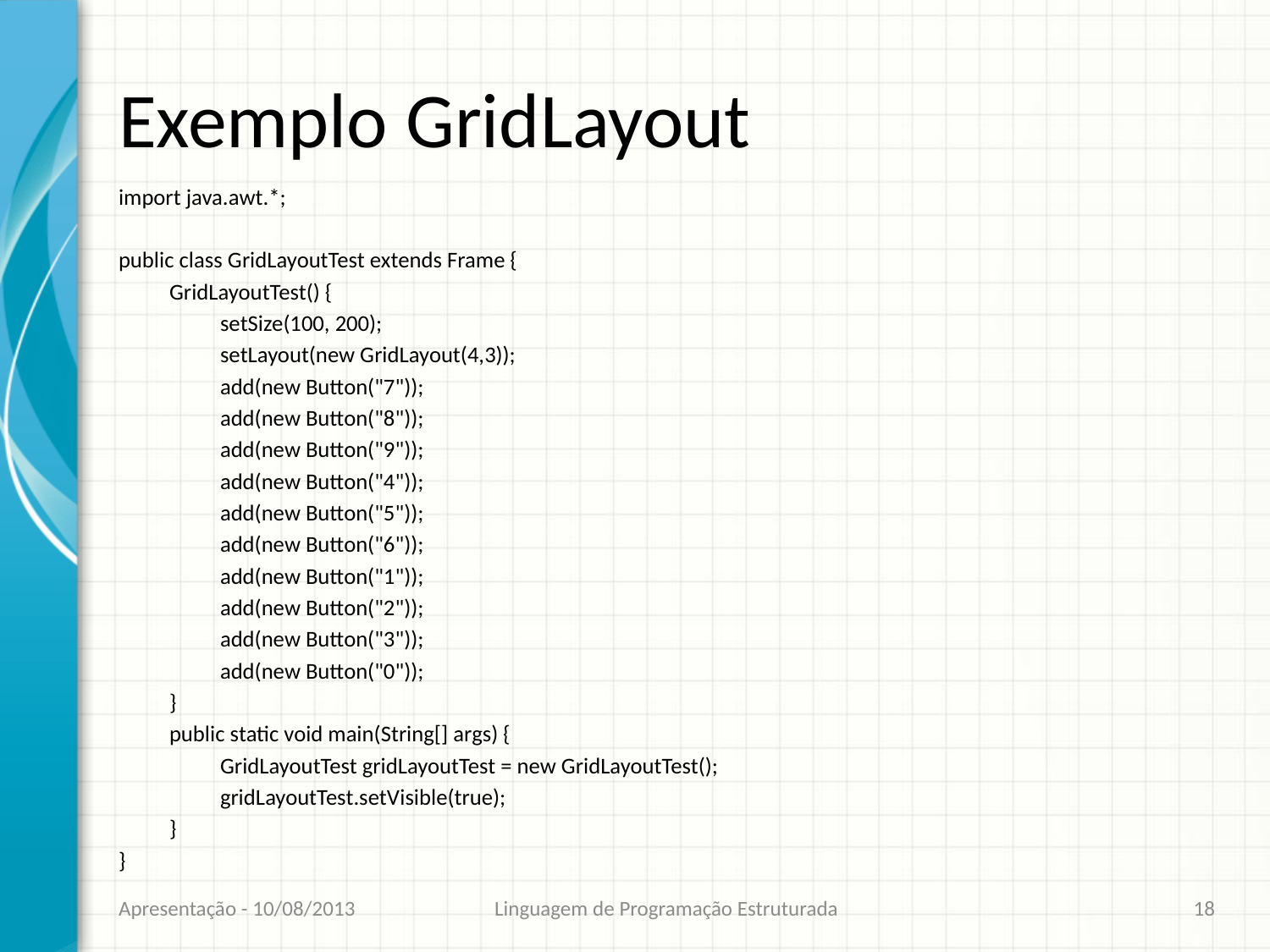

# Exemplo GridLayout
import java.awt.*;

public class GridLayoutTest extends Frame {
	GridLayoutTest() {
		setSize(100, 200);
		setLayout(new GridLayout(4,3));
		add(new Button("7"));
		add(new Button("8"));
		add(new Button("9"));
		add(new Button("4"));
		add(new Button("5"));
		add(new Button("6"));
		add(new Button("1"));
		add(new Button("2"));
		add(new Button("3"));
		add(new Button("0"));
	}
	public static void main(String[] args) {
		GridLayoutTest gridLayoutTest = new GridLayoutTest();
		gridLayoutTest.setVisible(true);
	}
}
Apresentação - 10/08/2013
Linguagem de Programação Estruturada
18